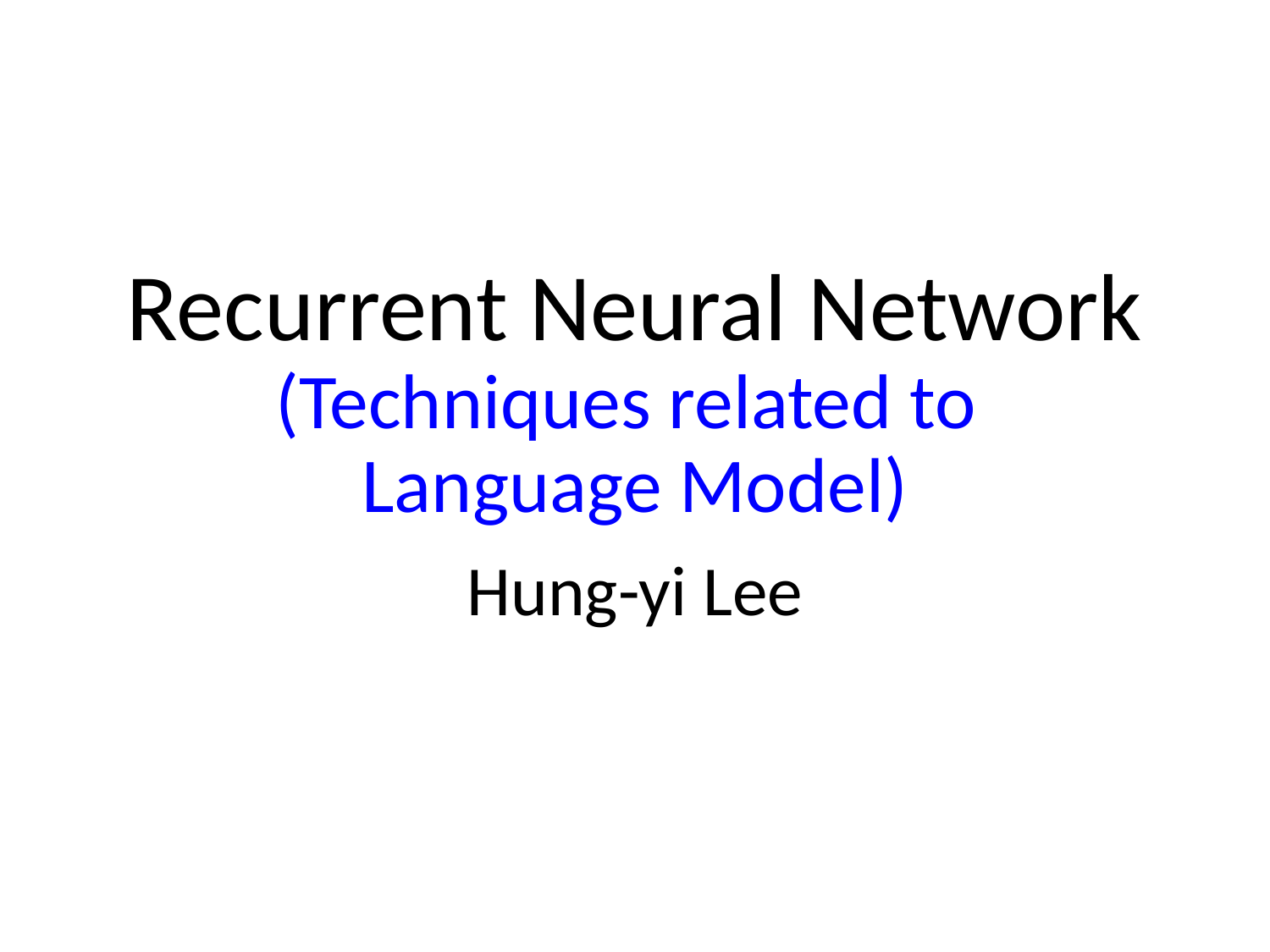

# Recurrent Neural Network (Techniques related to Language Model)
Hung-yi Lee